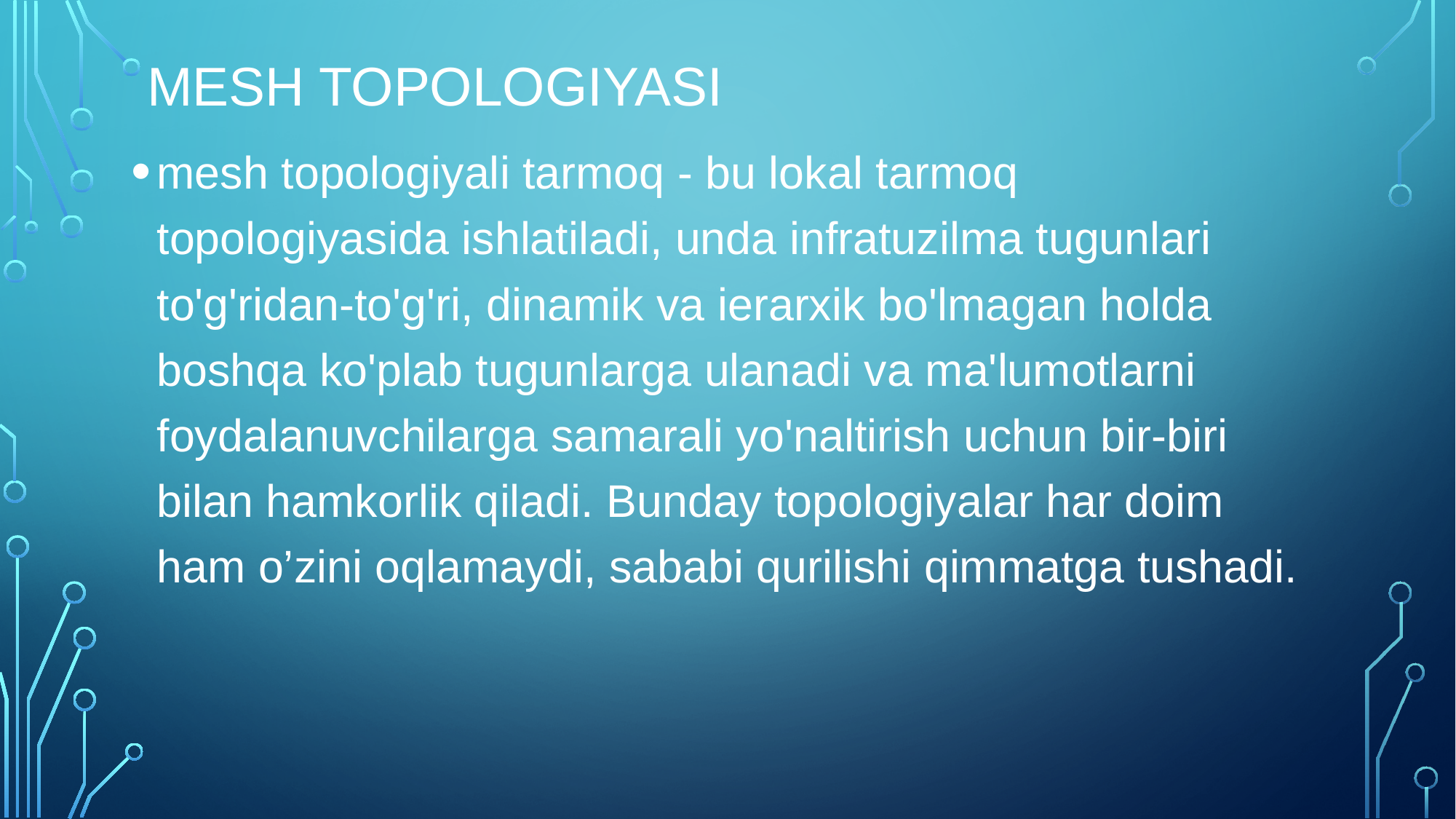

# Mesh topologiyasi
mesh topologiyali tarmoq - bu lokal tarmoq topologiyasida ishlatiladi, unda infratuzilma tugunlari to'g'ridan-to'g'ri, dinamik va ierarxik bo'lmagan holda boshqa ko'plab tugunlarga ulanadi va ma'lumotlarni foydalanuvchilarga samarali yo'naltirish uchun bir-biri bilan hamkorlik qiladi. Bunday topologiyalar har doim ham o’zini oqlamaydi, sababi qurilishi qimmatga tushadi.